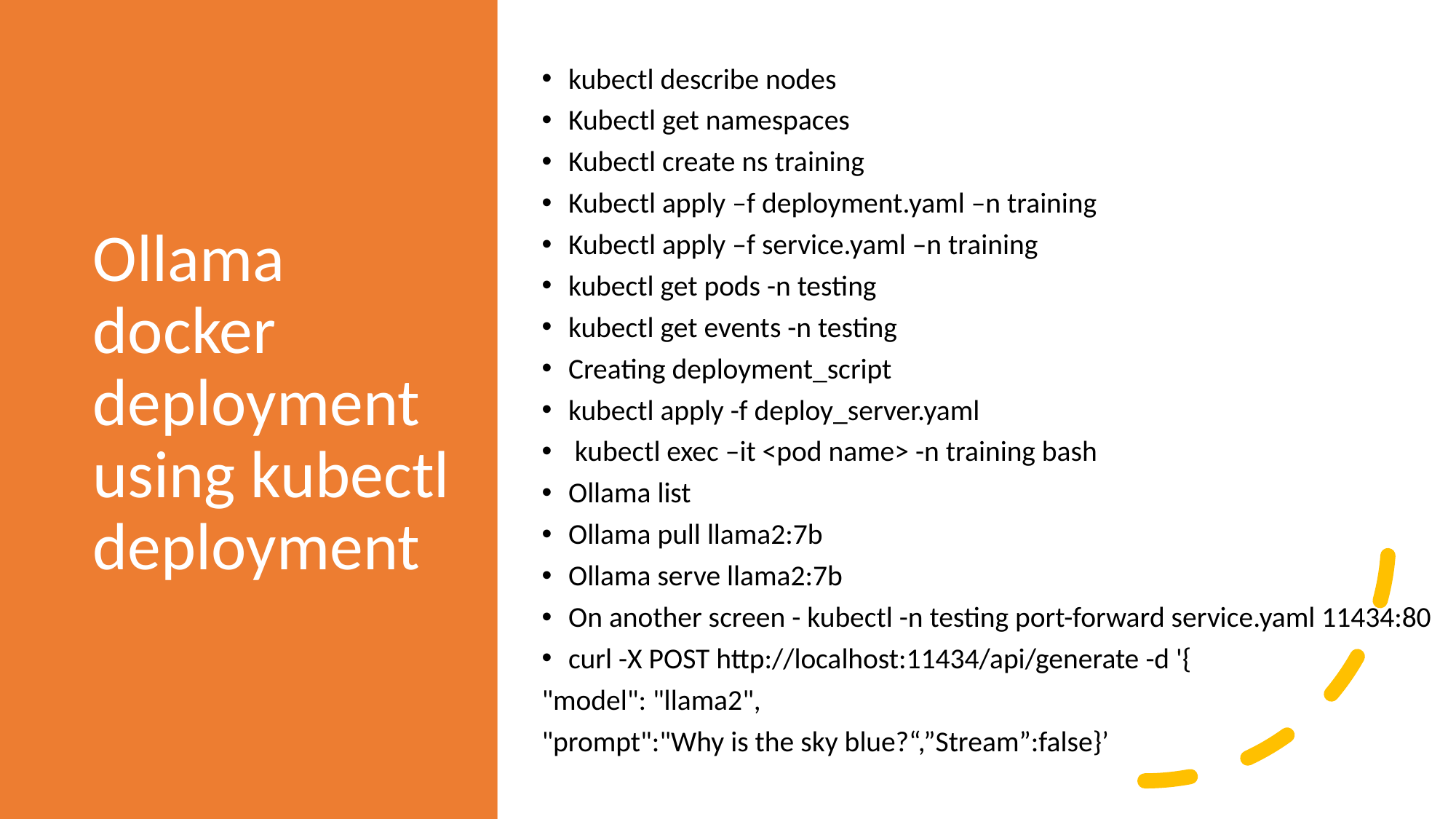

kubectl describe nodes
Kubectl get namespaces
Kubectl create ns training
Kubectl apply –f deployment.yaml –n training
Kubectl apply –f service.yaml –n training
kubectl get pods -n testing
kubectl get events -n testing
Creating deployment_script
kubectl apply -f deploy_server.yaml
 kubectl exec –it <pod name> -n training bash
Ollama list
Ollama pull llama2:7b
Ollama serve llama2:7b
On another screen - kubectl -n testing port-forward service.yaml 11434:80
curl -X POST http://localhost:11434/api/generate -d '{
"model": "llama2",
"prompt":"Why is the sky blue?“,”Stream”:false}’

# Ollama docker deployment using kubectl deployment